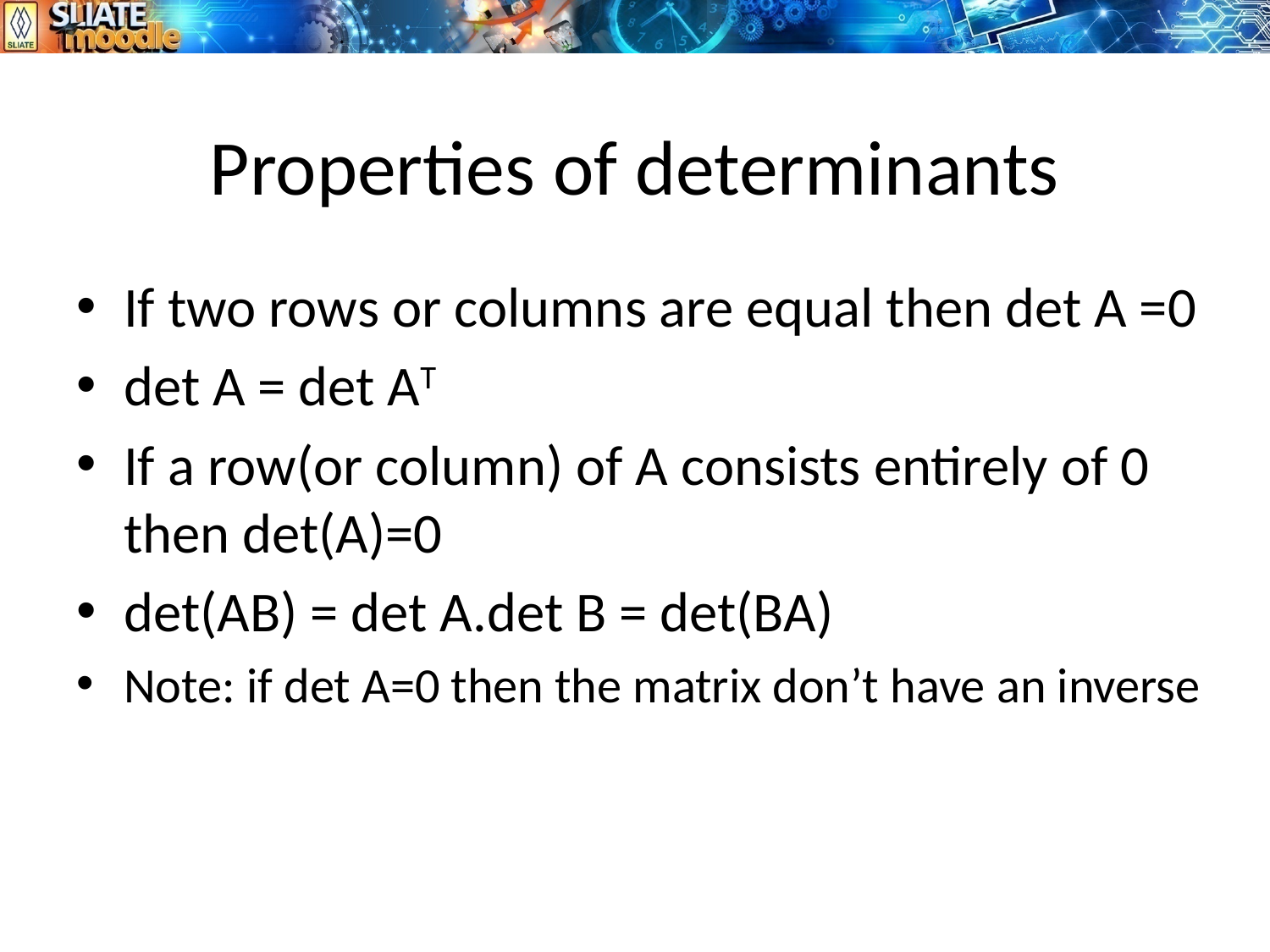

# Properties of determinants
If two rows or columns are equal then det A =0
det A = det AT
If a row(or column) of A consists entirely of 0 then det(A)=0
det(AB) = det A.det B = det(BA)
Note: if det A=0 then the matrix don’t have an inverse